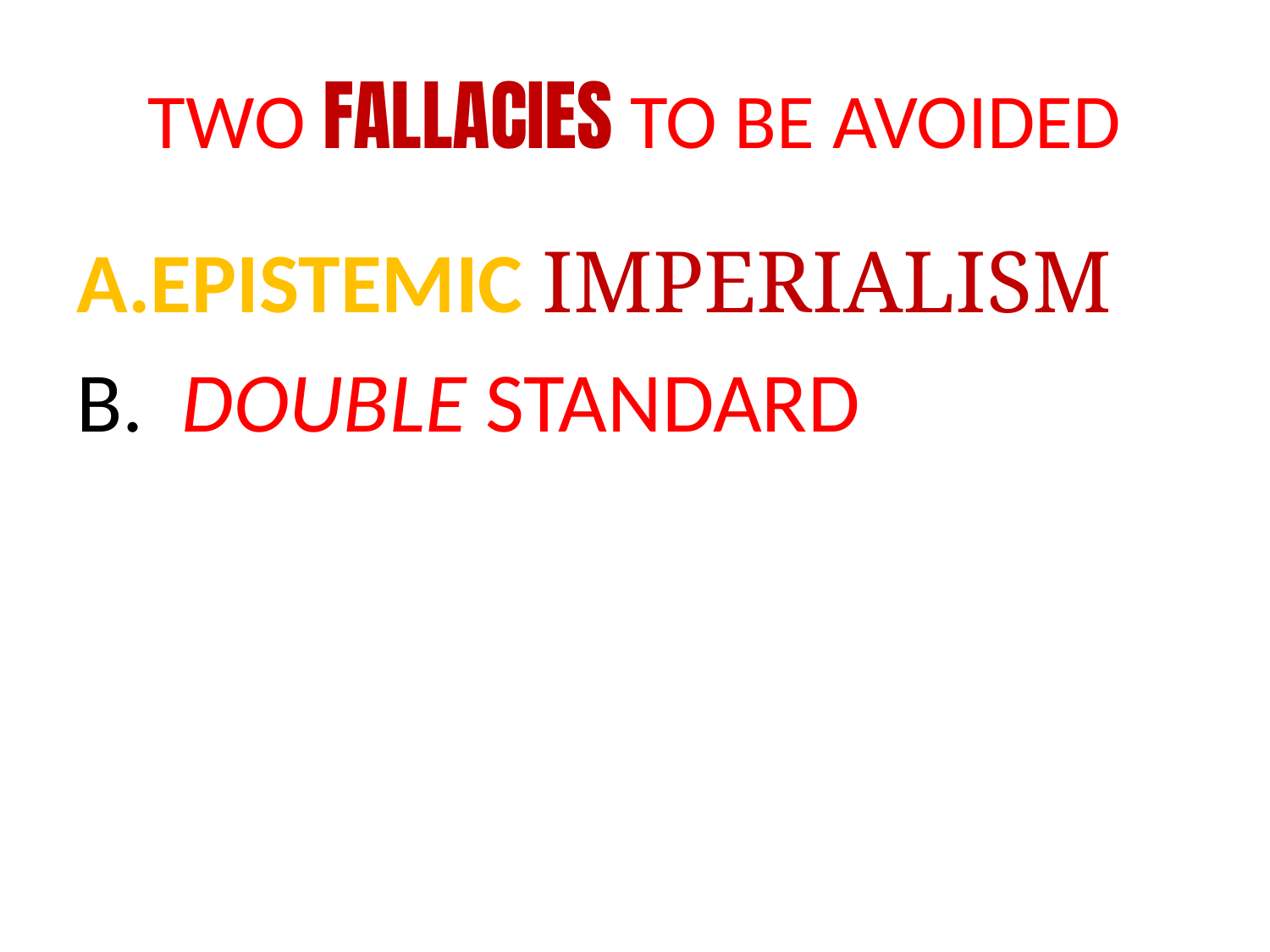

# TWO FALLACIES TO BE AVOIDED
EPISTEMIC IMPERIALISM
B.  DOUBLE STANDARD